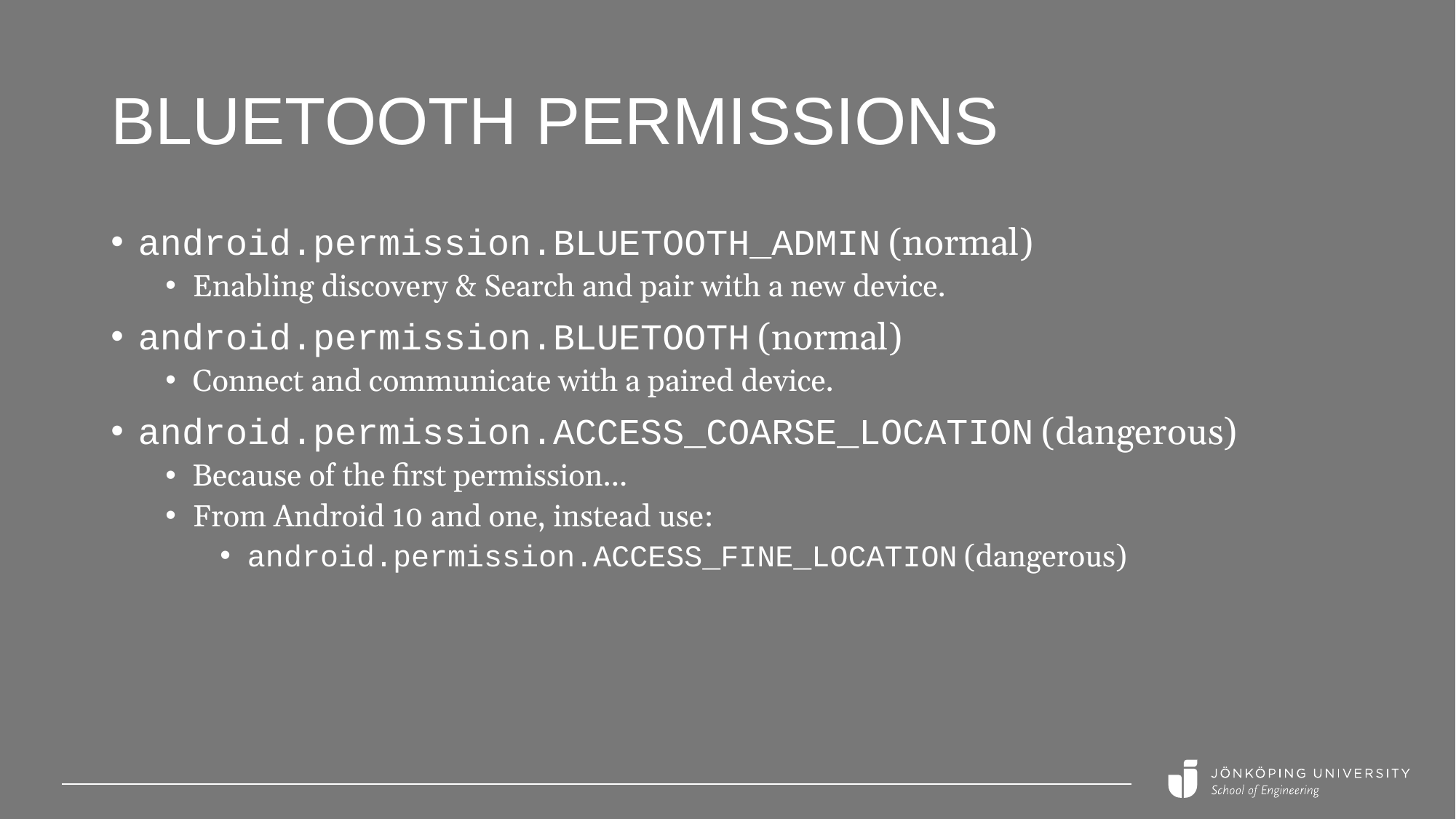

# Bluetooth permissions
android.permission.BLUETOOTH_ADMIN (normal)
Enabling discovery & Search and pair with a new device.
android.permission.BLUETOOTH (normal)
Connect and communicate with a paired device.
android.permission.ACCESS_COARSE_LOCATION (dangerous)
Because of the first permission...
From Android 10 and one, instead use:
android.permission.ACCESS_FINE_LOCATION (dangerous)